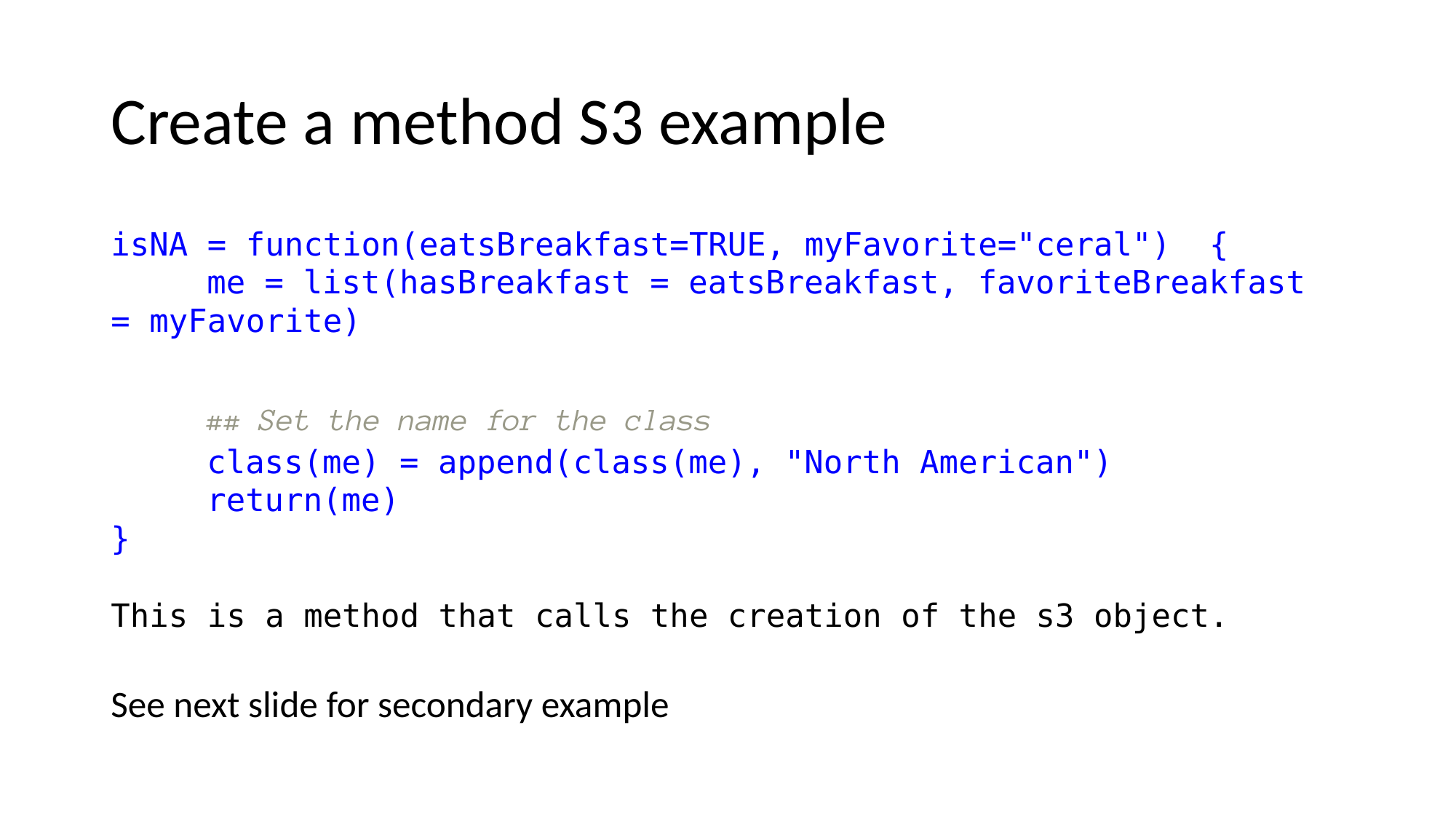

# Create a method S3 example
isNA = function(eatsBreakfast=TRUE, myFavorite="ceral")  {
	me = list(hasBreakfast = eatsBreakfast, favoriteBreakfast = myFavorite)
	## Set the name for the class
	class(me) = append(class(me), "North American")
 	return(me)
}
This is a method that calls the creation of the s3 object.
See next slide for secondary example